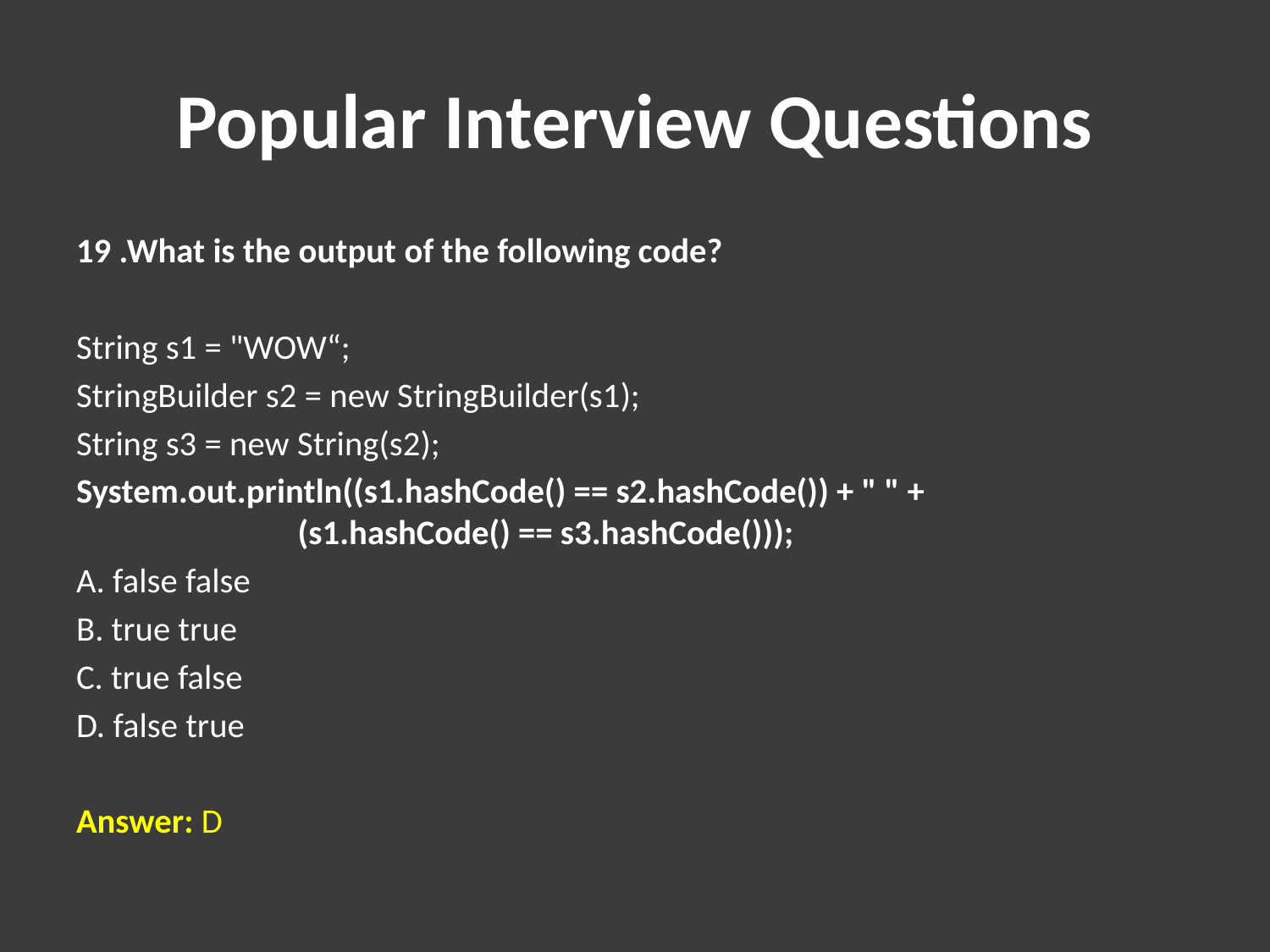

# Popular Interview Questions
19 .What is the output of the following code?

String s1 = "WOW“;
StringBuilder s2 = new StringBuilder(s1);
String s3 = new String(s2);
System.out.println((s1.hashCode() == s2.hashCode()) + " " +
                       (s1.hashCode() == s3.hashCode()));
A. false false
B. true true
C. true false
D. false true

Answer: D